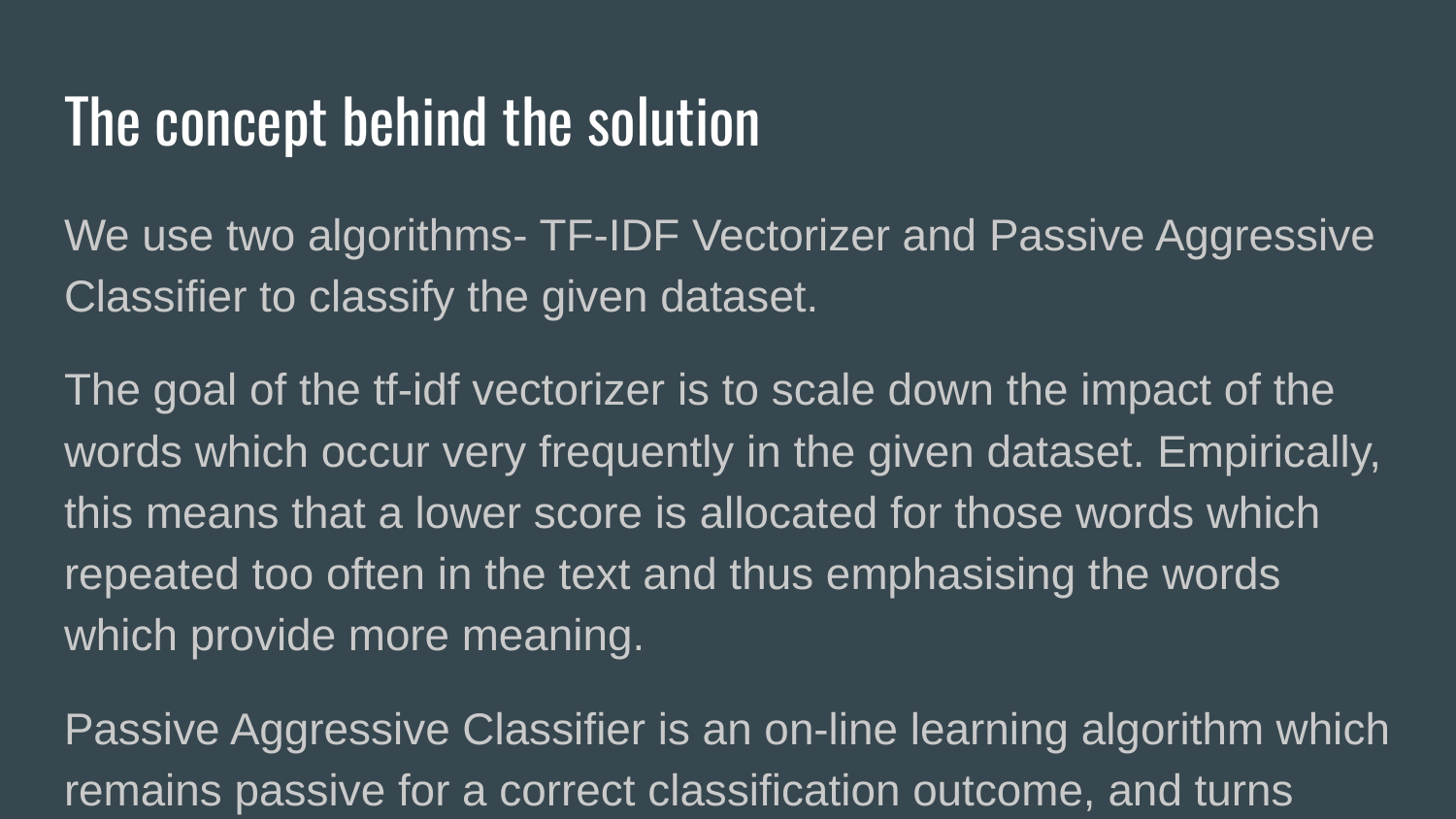

# The concept behind the solution
We use two algorithms- TF-IDF Vectorizer and Passive Aggressive Classifier to classify the given dataset.
The goal of the tf-idf vectorizer is to scale down the impact of the words which occur very frequently in the given dataset. Empirically, this means that a lower score is allocated for those words which repeated too often in the text and thus emphasising the words which provide more meaning.
Passive Aggressive Classifier is an on-line learning algorithm which remains passive for a correct classification outcome, and turns aggressive in case of a miscalculation. It is used to fit the model in the correct classification (Real or Fake).